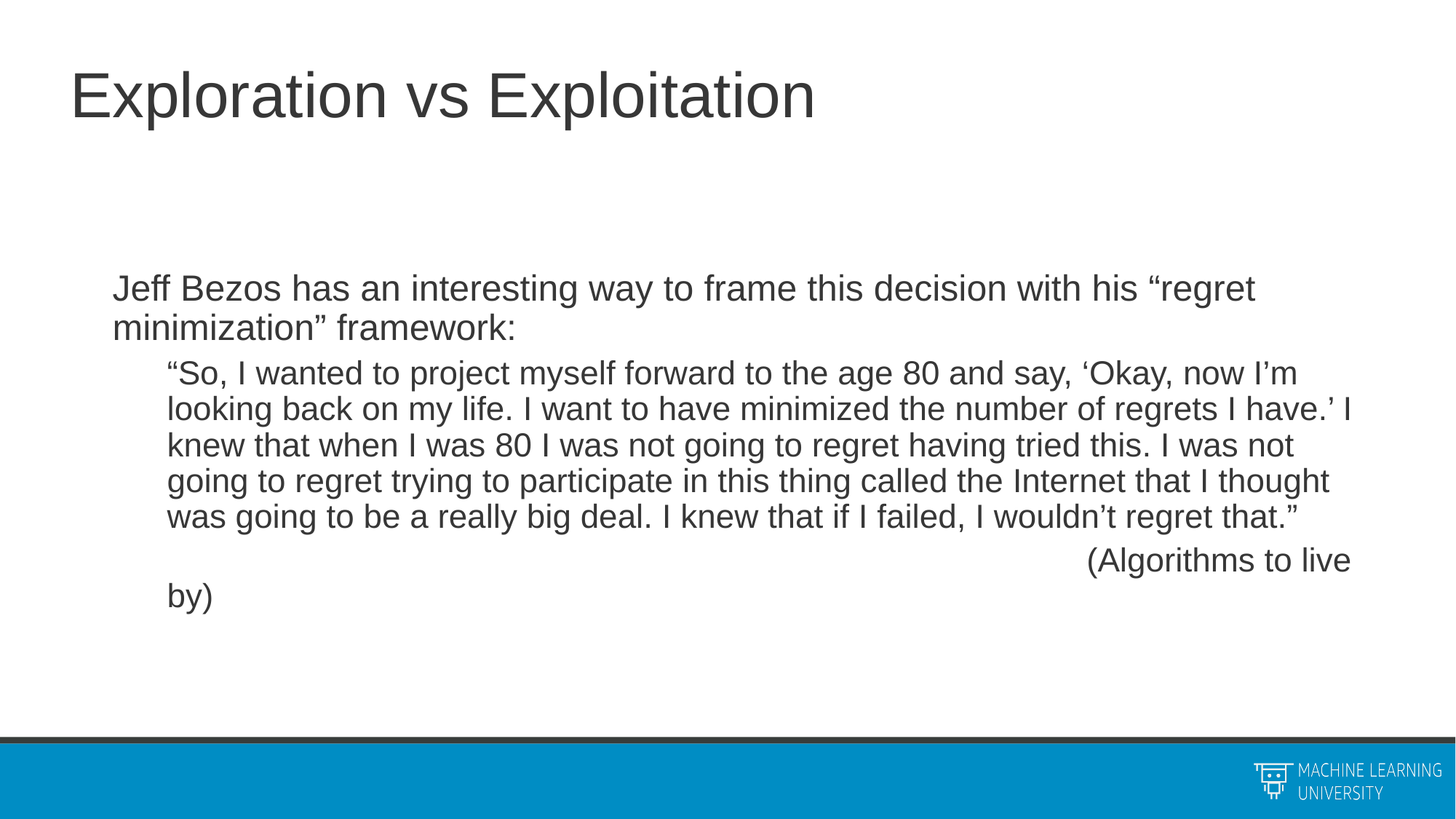

# Exploration vs Exploitation
Jeff Bezos has an interesting way to frame this decision with his “regret minimization” framework:
“So, I wanted to project myself forward to the age 80 and say, ‘Okay, now I’m looking back on my life. I want to have minimized the number of regrets I have.’ I knew that when I was 80 I was not going to regret having tried this. I was not going to regret trying to participate in this thing called the Internet that I thought was going to be a really big deal. I knew that if I failed, I wouldn’t regret that.”
								     (Algorithms to live by)